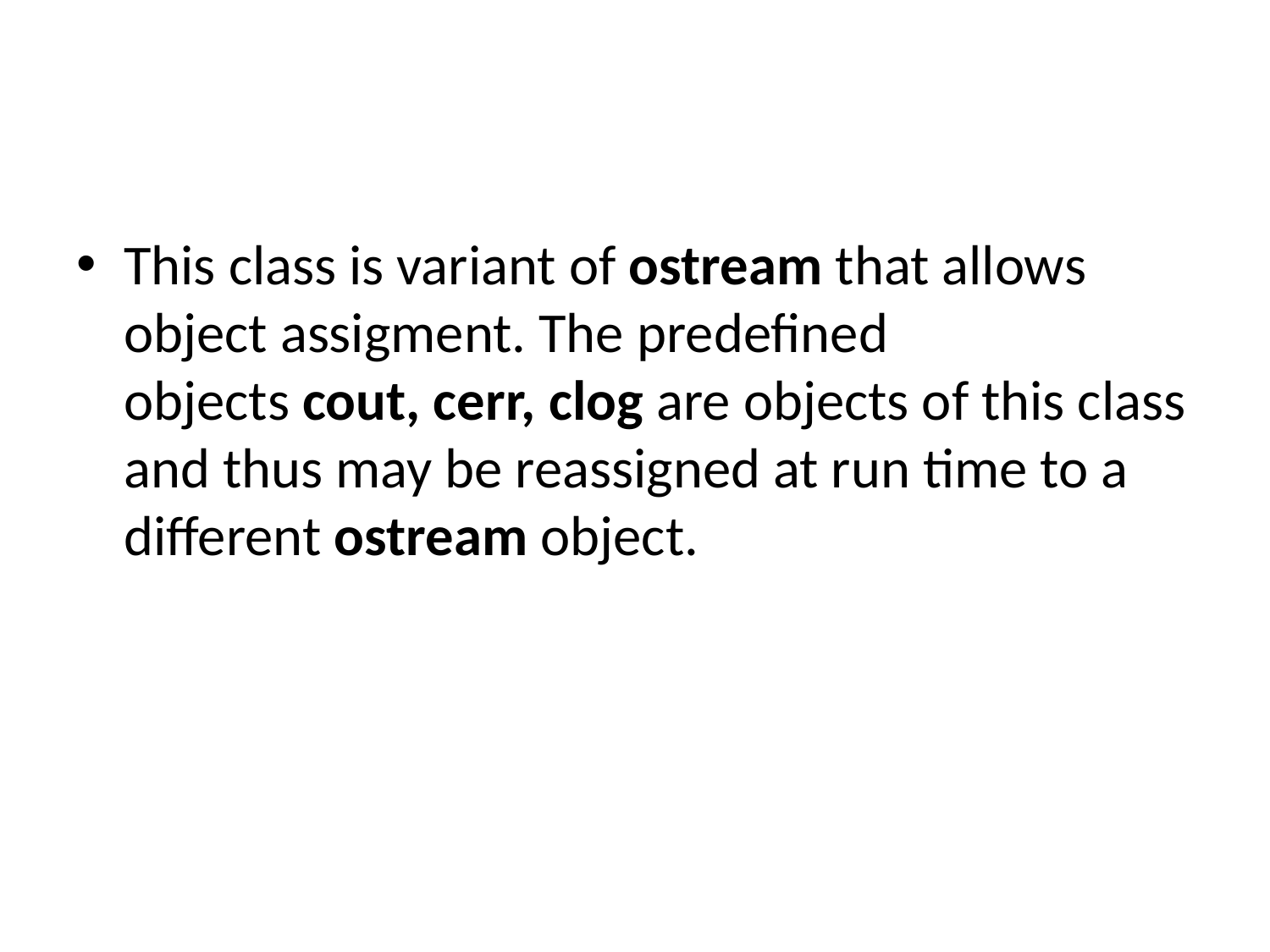

#
This class is variant of ostream that allows object assigment. The predefined objects cout, cerr, clog are objects of this class and thus may be reassigned at run time to a different ostream object.